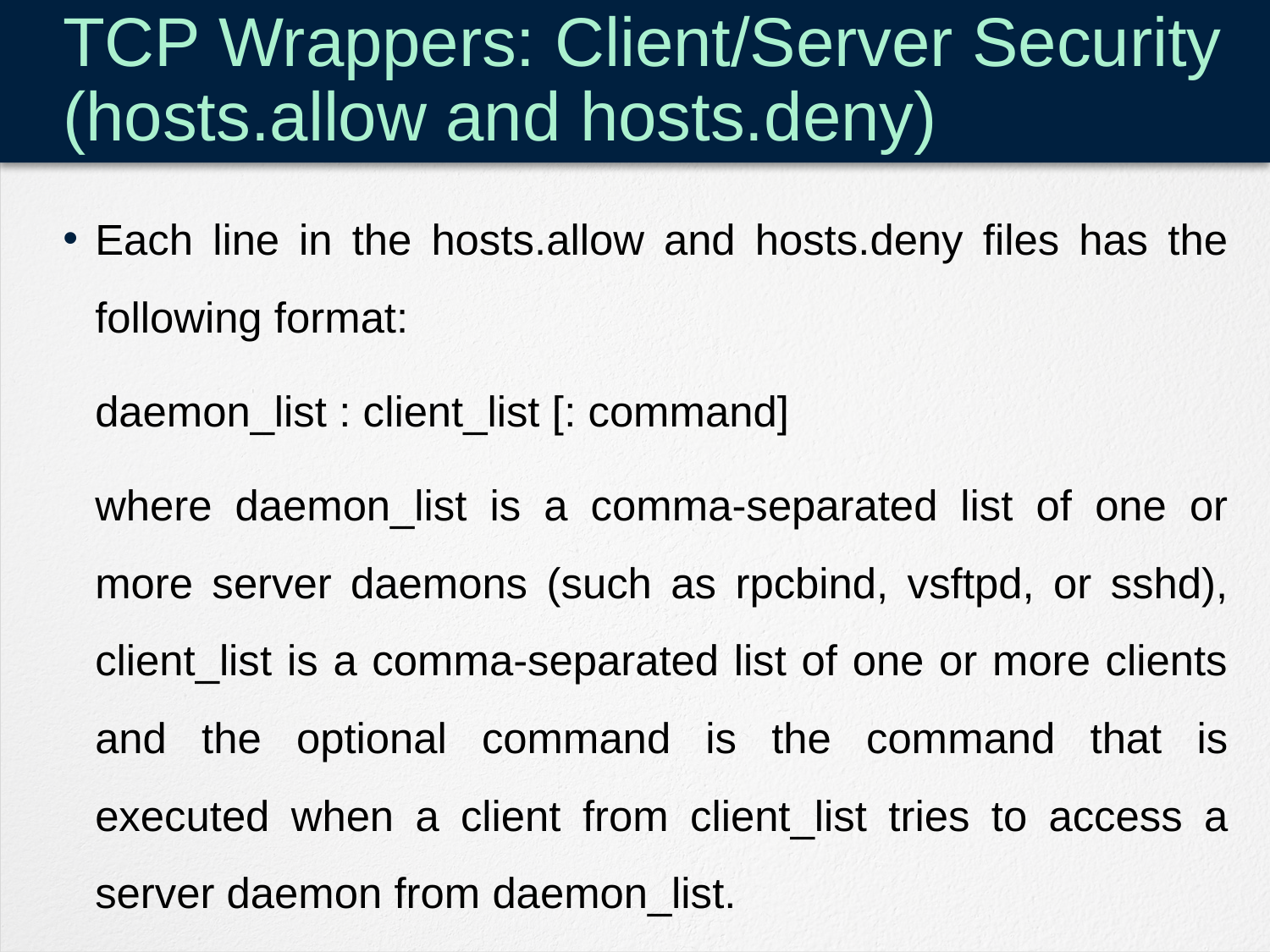

# TCP Wrappers: Client/Server Security (hosts.allow and hosts.deny)
Each line in the hosts.allow and hosts.deny files has the following format:
	daemon_list : client_list [: command]
	where daemon_list is a comma-separated list of one or more server daemons (such as rpcbind, vsftpd, or sshd), client_list is a comma-separated list of one or more clients and the optional command is the command that is executed when a client from client_list tries to access a server daemon from daemon_list.